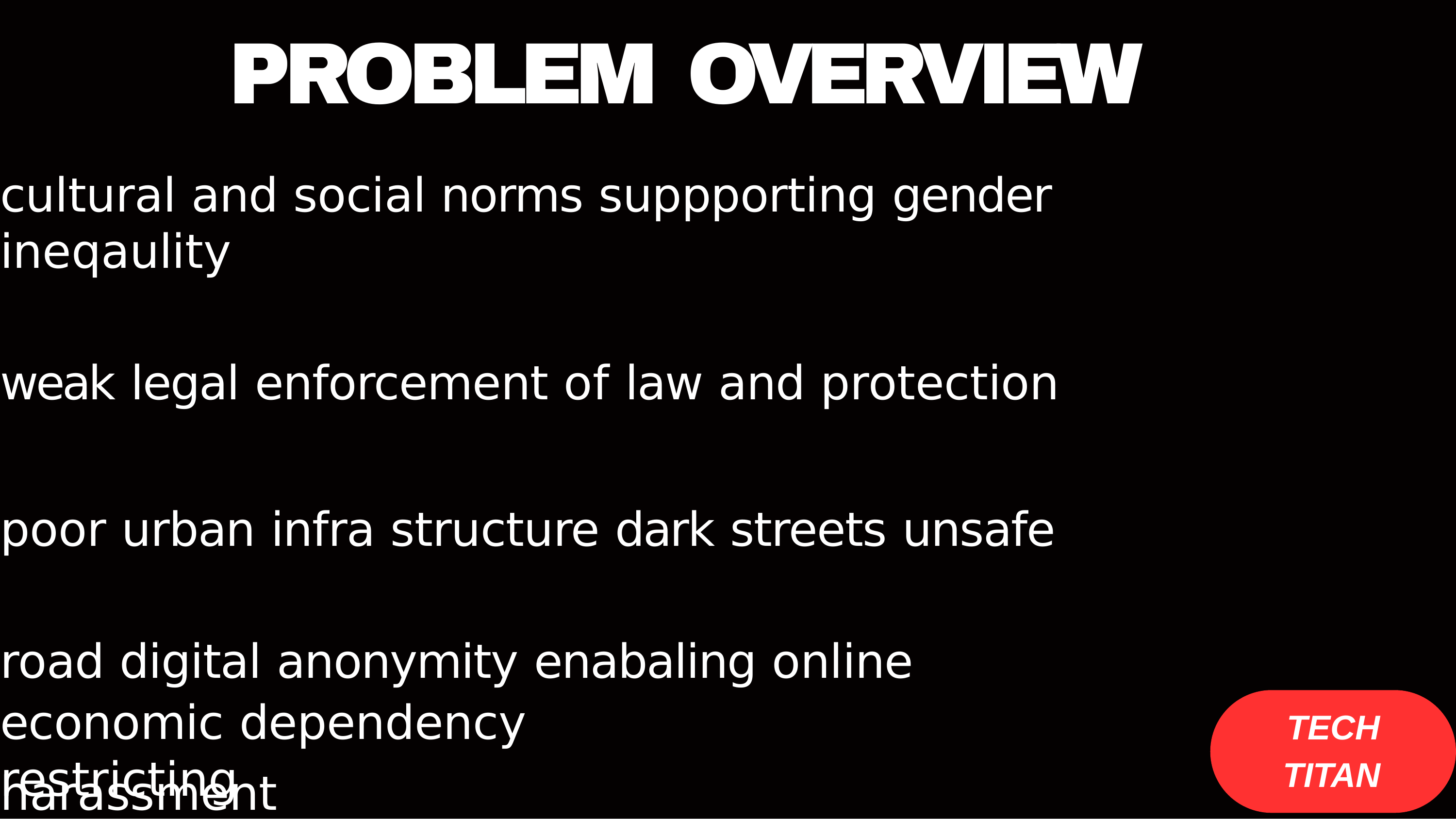

# PROBLEM OVERVIEW
cultural and social norms suppporting gender ineqaulity

weak legal enforcement of law and protection
poor urban infra structure dark streets unsafe road digital anonymity enabaling online harassment

economic dependency restricting
TECH TITAN